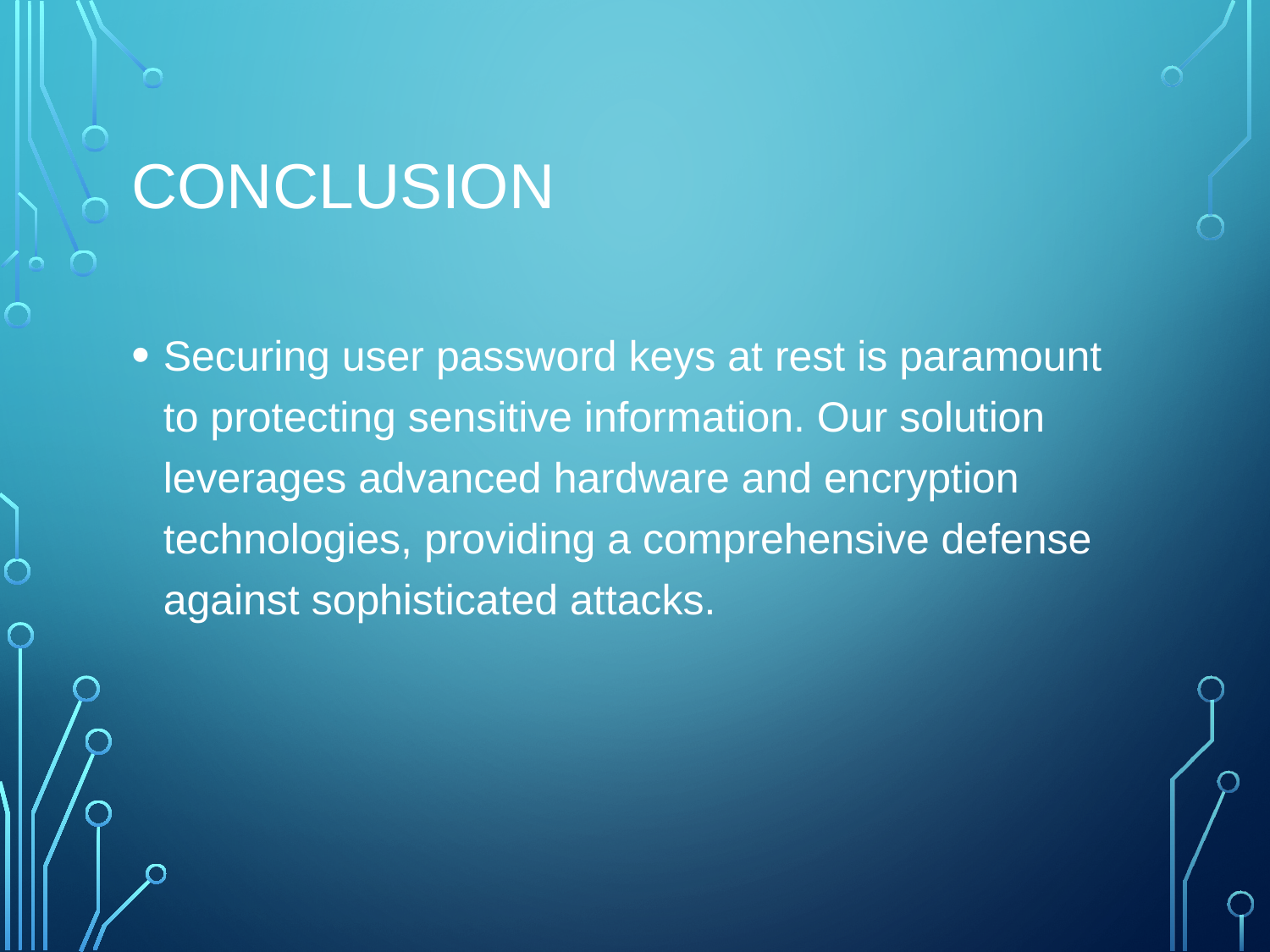

# Conclusion
Securing user password keys at rest is paramount to protecting sensitive information. Our solution leverages advanced hardware and encryption technologies, providing a comprehensive defense against sophisticated attacks.